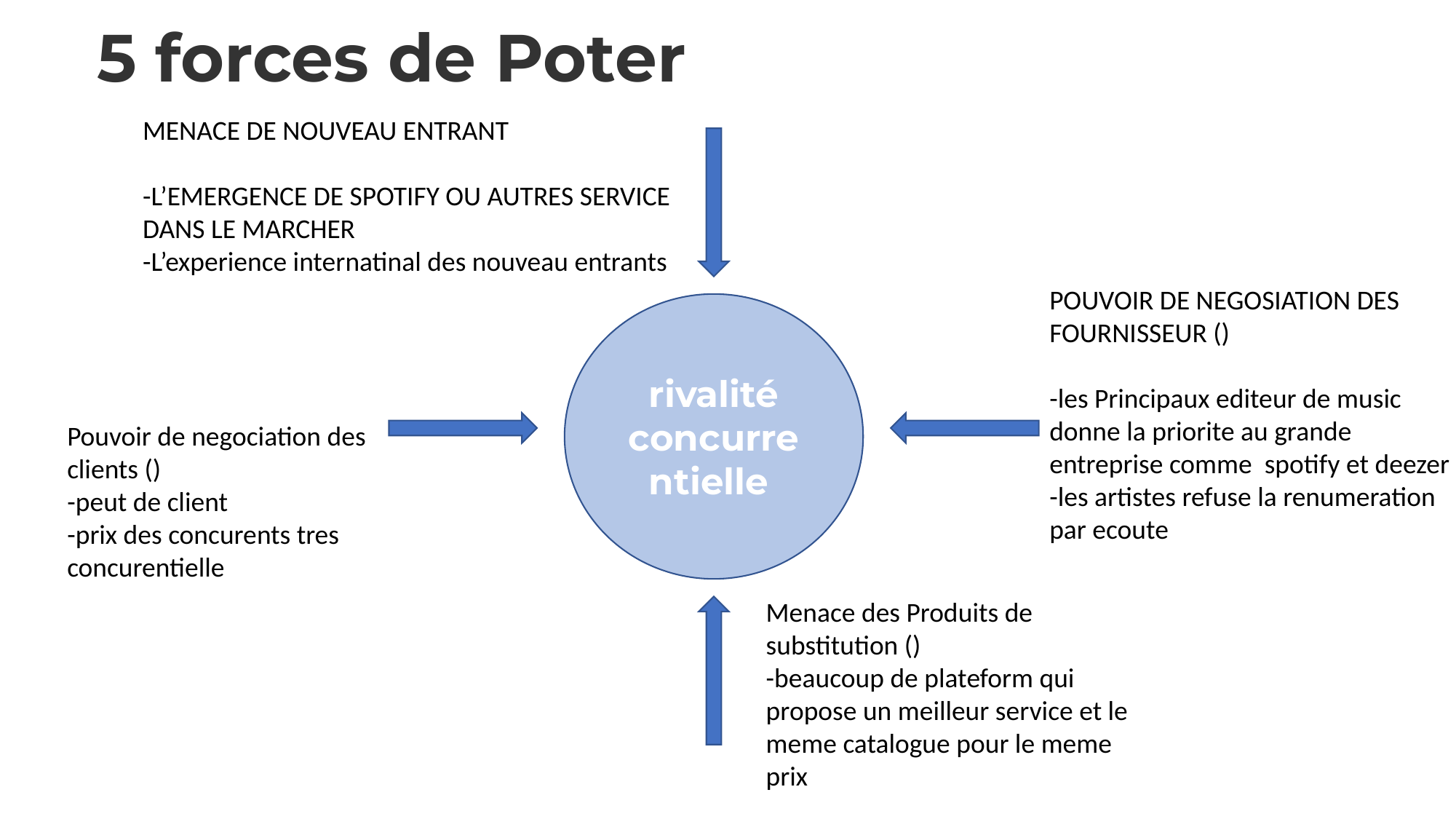

# 5 forces de Poter
MENACE DE NOUVEAU ENTRANT

-L’EMERGENCE DE SPOTIFY OU AUTRES SERVICE DANS LE MARCHER
-L’experience internatinal des nouveau entrants

POUVOIR DE NEGOSIATION DES FOURNISSEUR ()

-les Principaux editeur de music donne la priorite au grande entreprise comme  spotify et deezer
-les artistes refuse la renumeration par ecoute
rivalité concurrentielle

Pouvoir de negociation des clients ()
-peut de client
-prix des concurents tres concurentielle
Menace des Produits de substitution ()
-beaucoup de plateform qui propose un meilleur service et le meme catalogue pour le meme prix